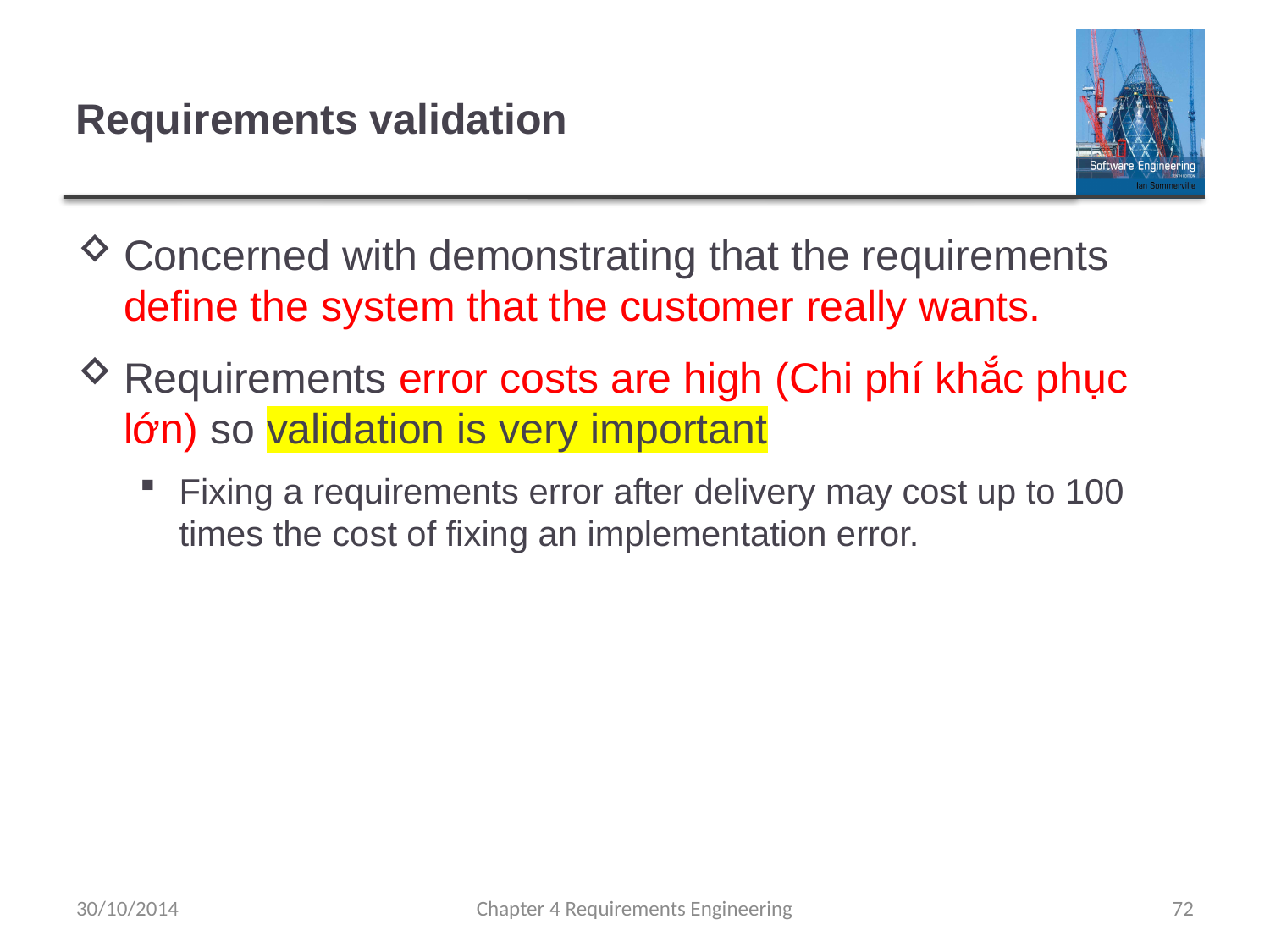

# Requirements validation
Concerned with demonstrating that the requirements define the system that the customer really wants.
Requirements error costs are high (Chi phí khắc phục lớn) so validation is very important
Fixing a requirements error after delivery may cost up to 100 times the cost of fixing an implementation error.
30/10/2014
Chapter 4 Requirements Engineering
72